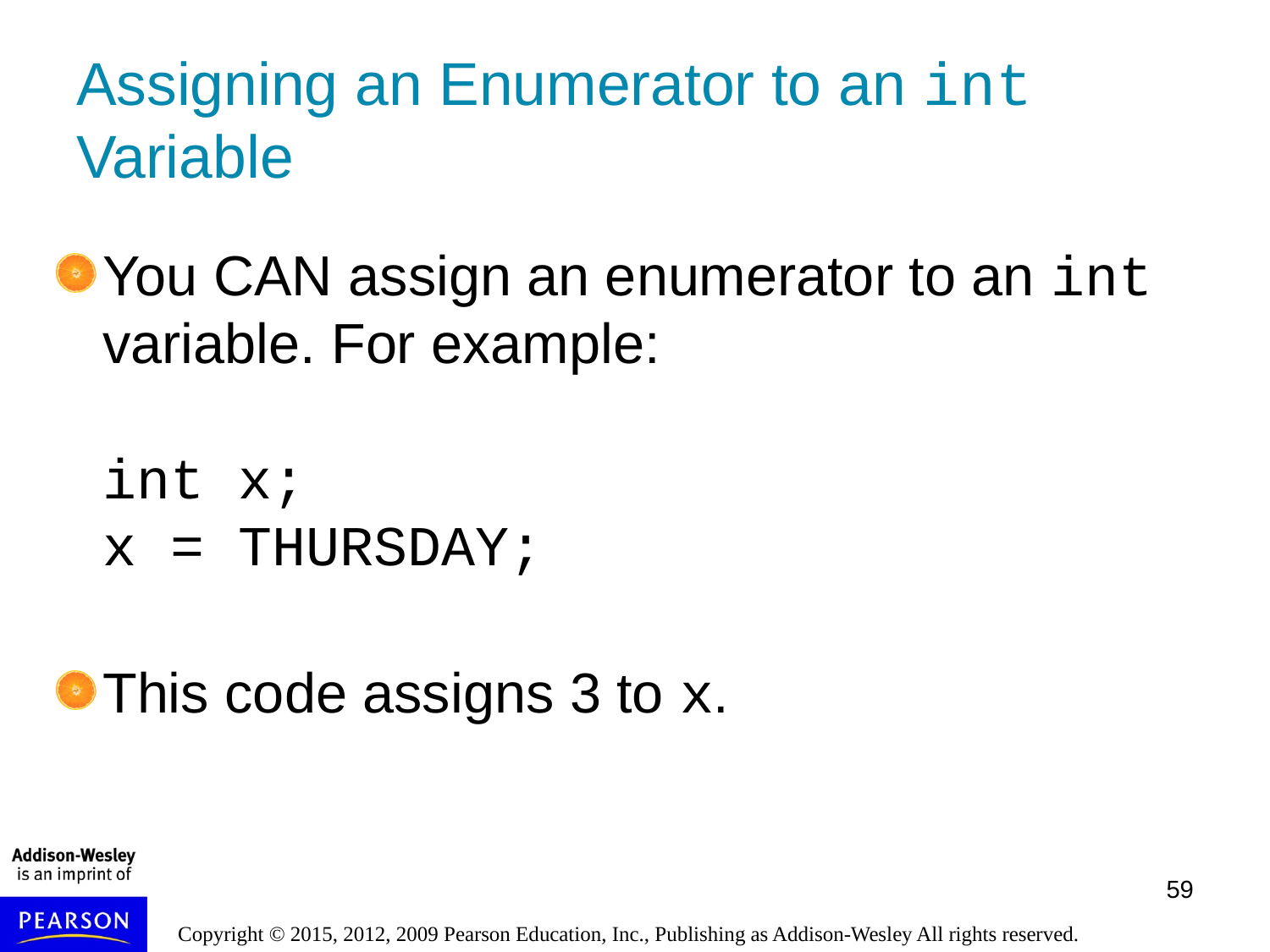

# Assigning an Enumerator to an int Variable
You CAN assign an enumerator to an int variable. For example:
int x;
x = THURSDAY;
This code assigns 3 to x.
59